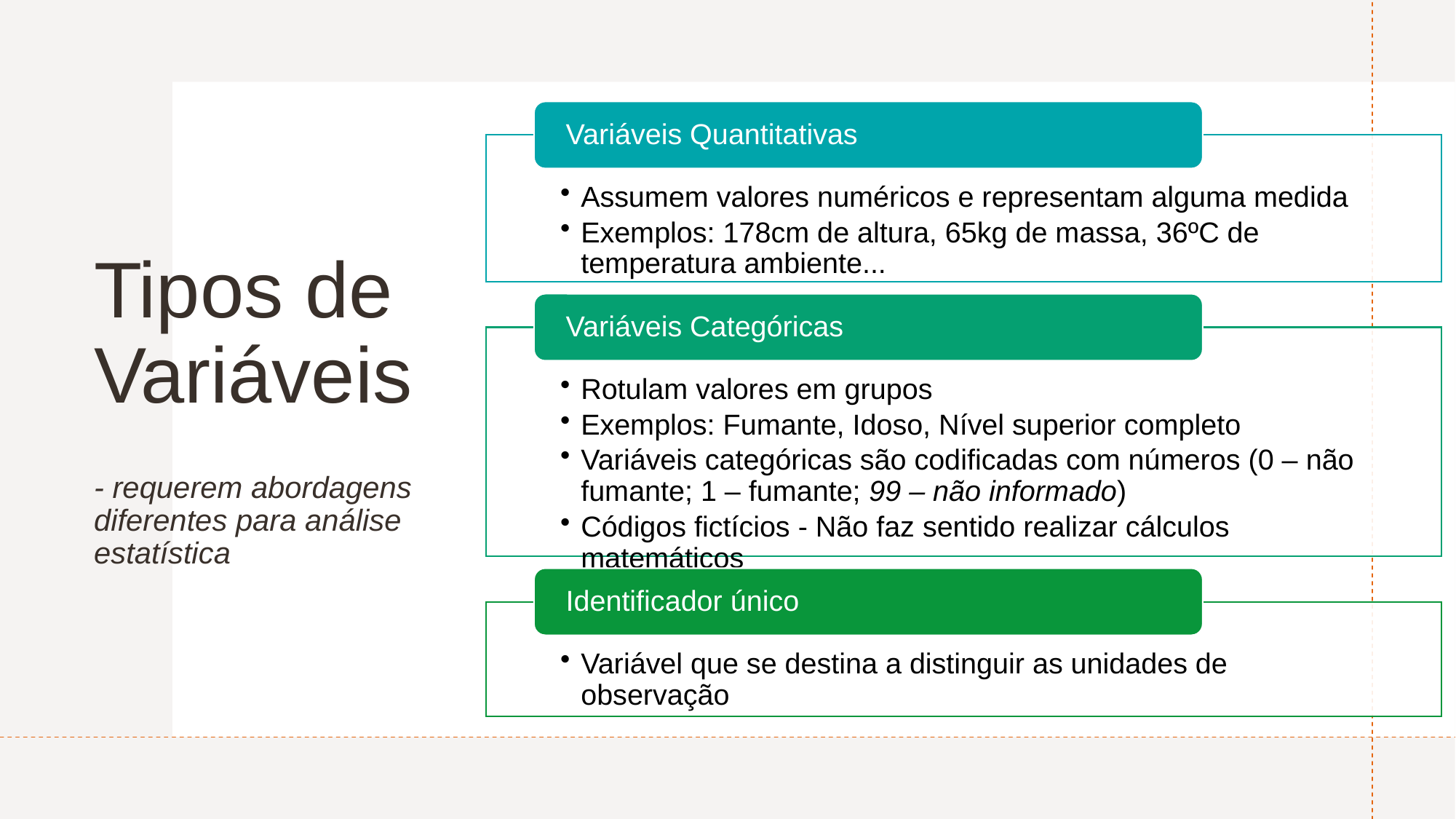

Assumem valores numéricos e representam alguma medida
Exemplos: 178cm de altura, 65kg de massa, 36ºC de temperatura ambiente...
Variáveis Quantitativas
Rotulam valores em grupos
Exemplos: Fumante, Idoso, Nível superior completo
Variáveis categóricas são codificadas com números (0 – não fumante; 1 – fumante; 99 – não informado)
Códigos fictícios - Não faz sentido realizar cálculos matemáticos
Variáveis Categóricas
Variável que se destina a distinguir as unidades de observação
Identificador único

# Tipos de Variáveis - requerem abordagens diferentes para análise estatística